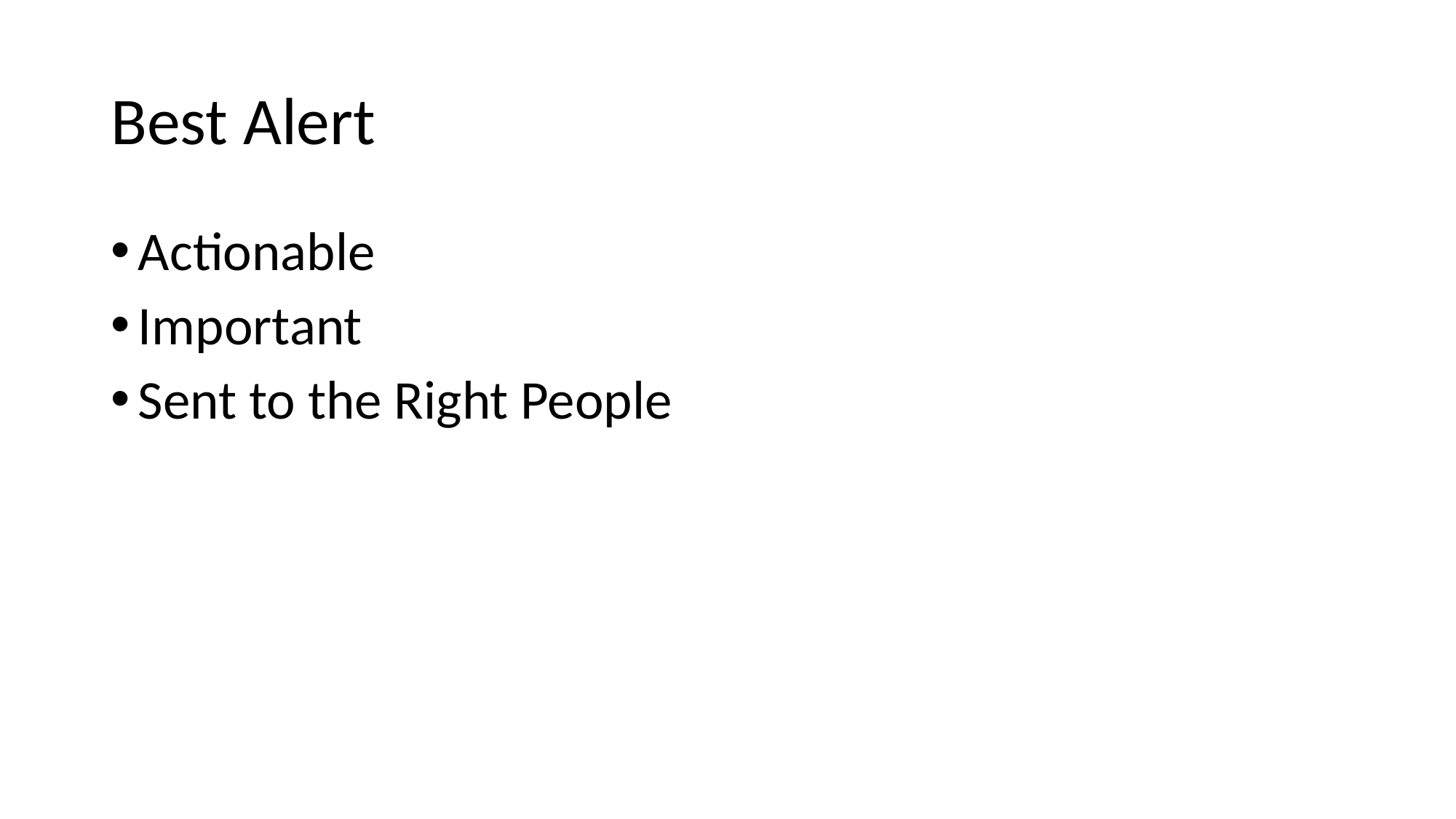

# Best Alert
Actionable
Important
Sent to the Right People